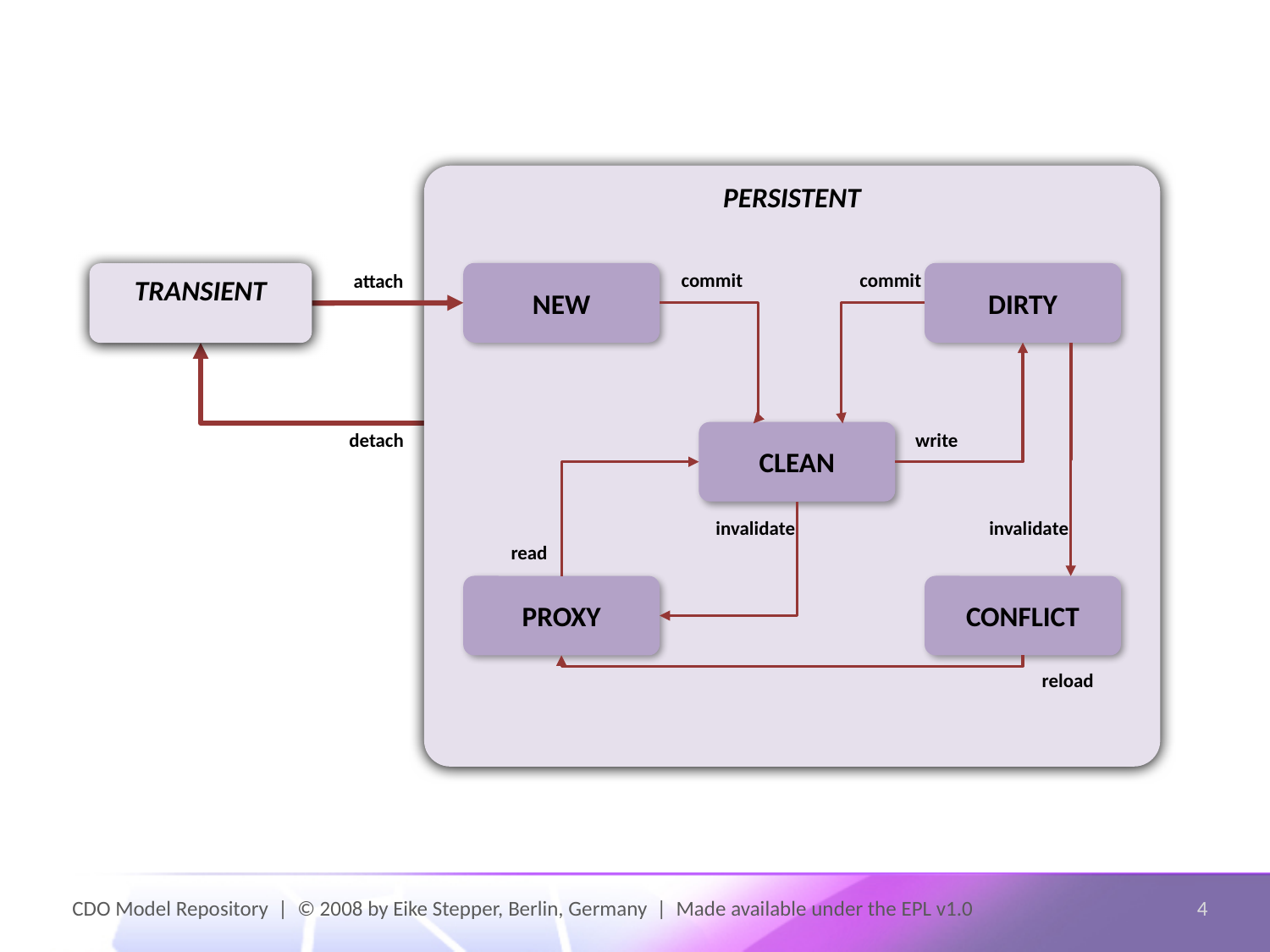

PERSISTENT
commit
commit
attach
NEW
DIRTY
TRANSIENT
detach
write
CLEAN
invalidate
invalidate
read
PROXY
CONFLICT
reload
CDO Model Repository  |  © 2008 by Eike Stepper, Berlin, Germany  |  Made available under the EPL v1.0
4